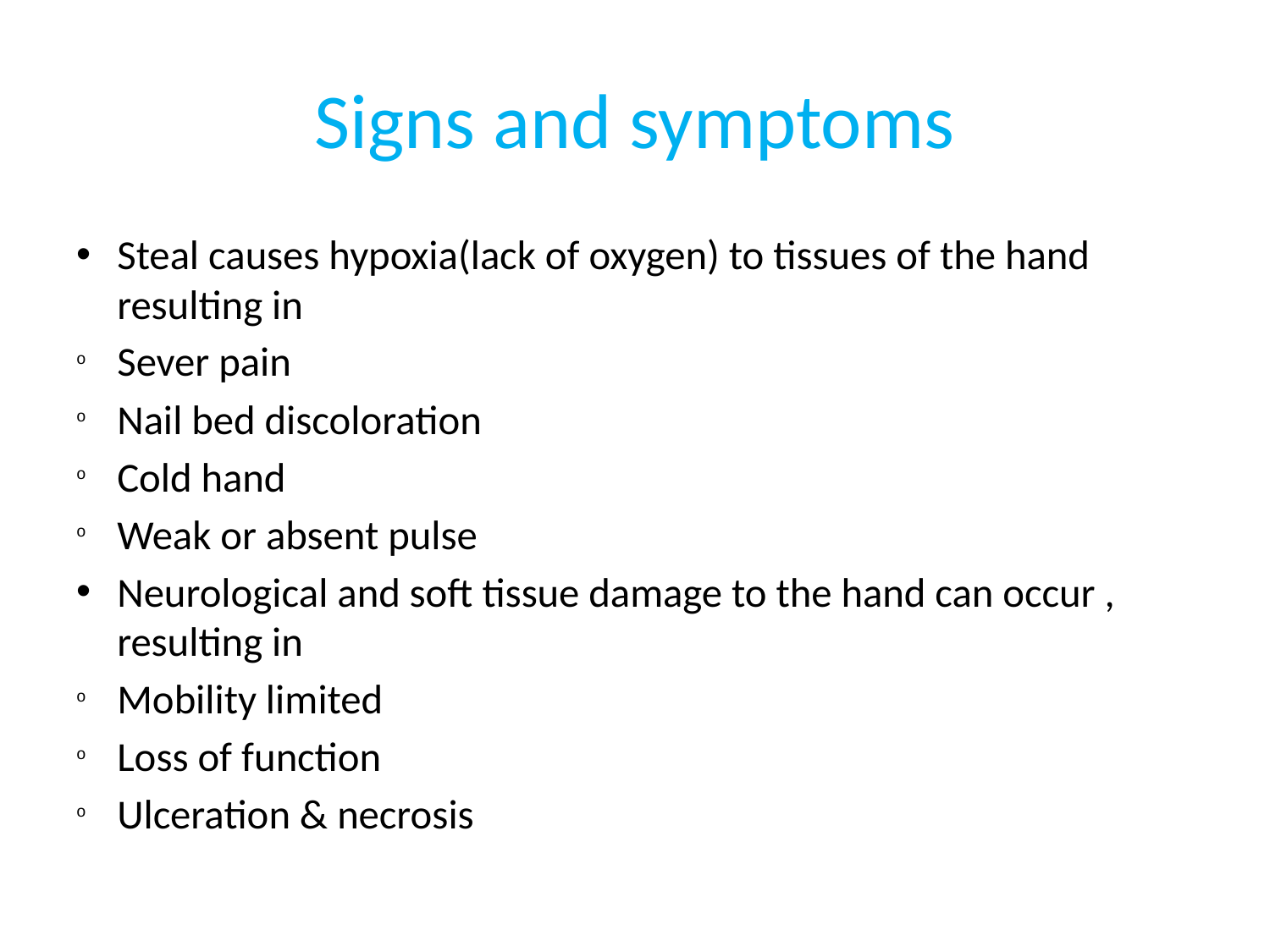

# Signs and symptoms
Steal causes hypoxia(lack of oxygen) to tissues of the hand resulting in
Sever pain
Nail bed discoloration
Cold hand
Weak or absent pulse
Neurological and soft tissue damage to the hand can occur , resulting in
Mobility limited
Loss of function
Ulceration & necrosis